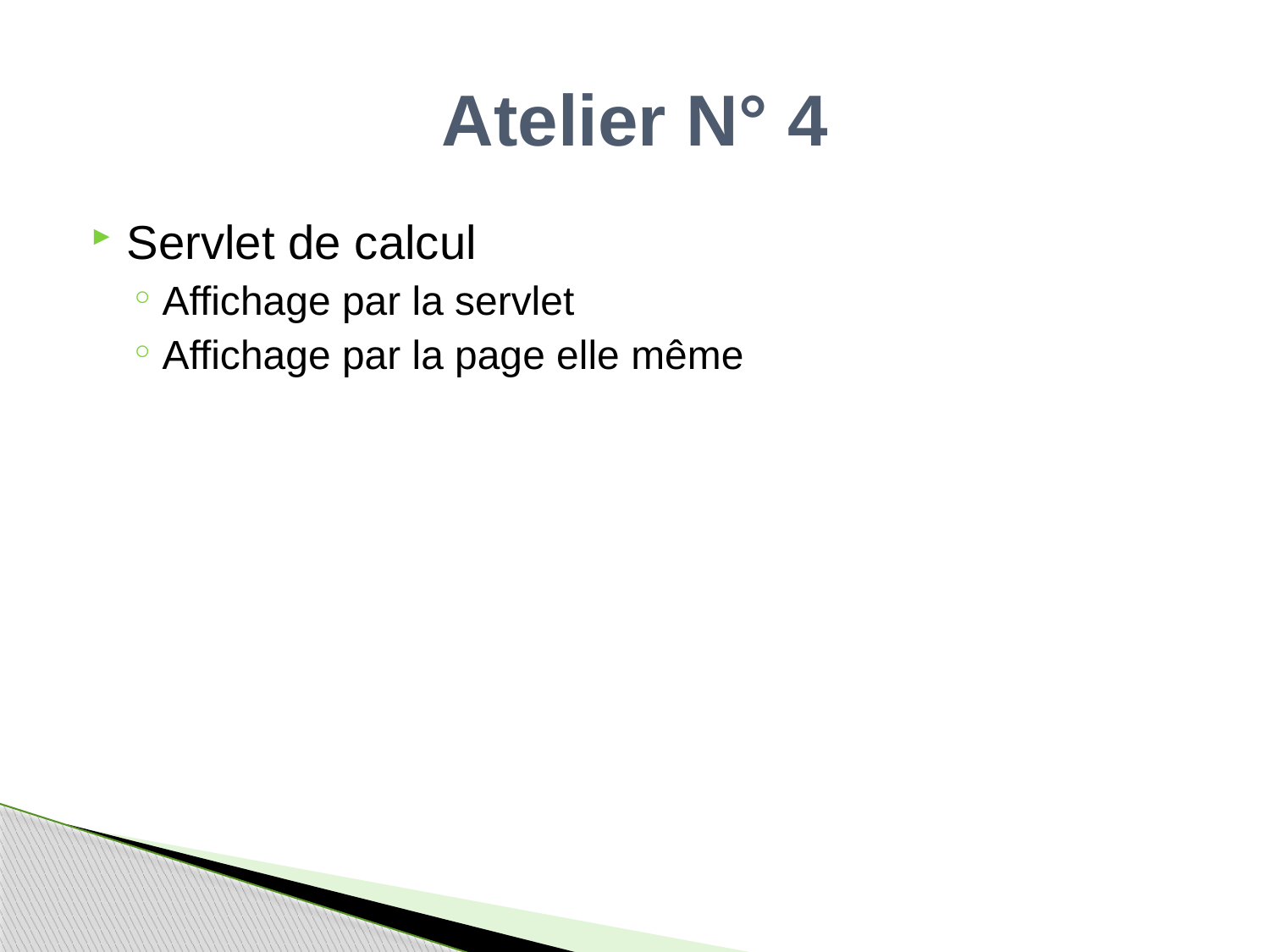

# Atelier N° 4
Servlet de calcul
Affichage par la servlet
Affichage par la page elle même